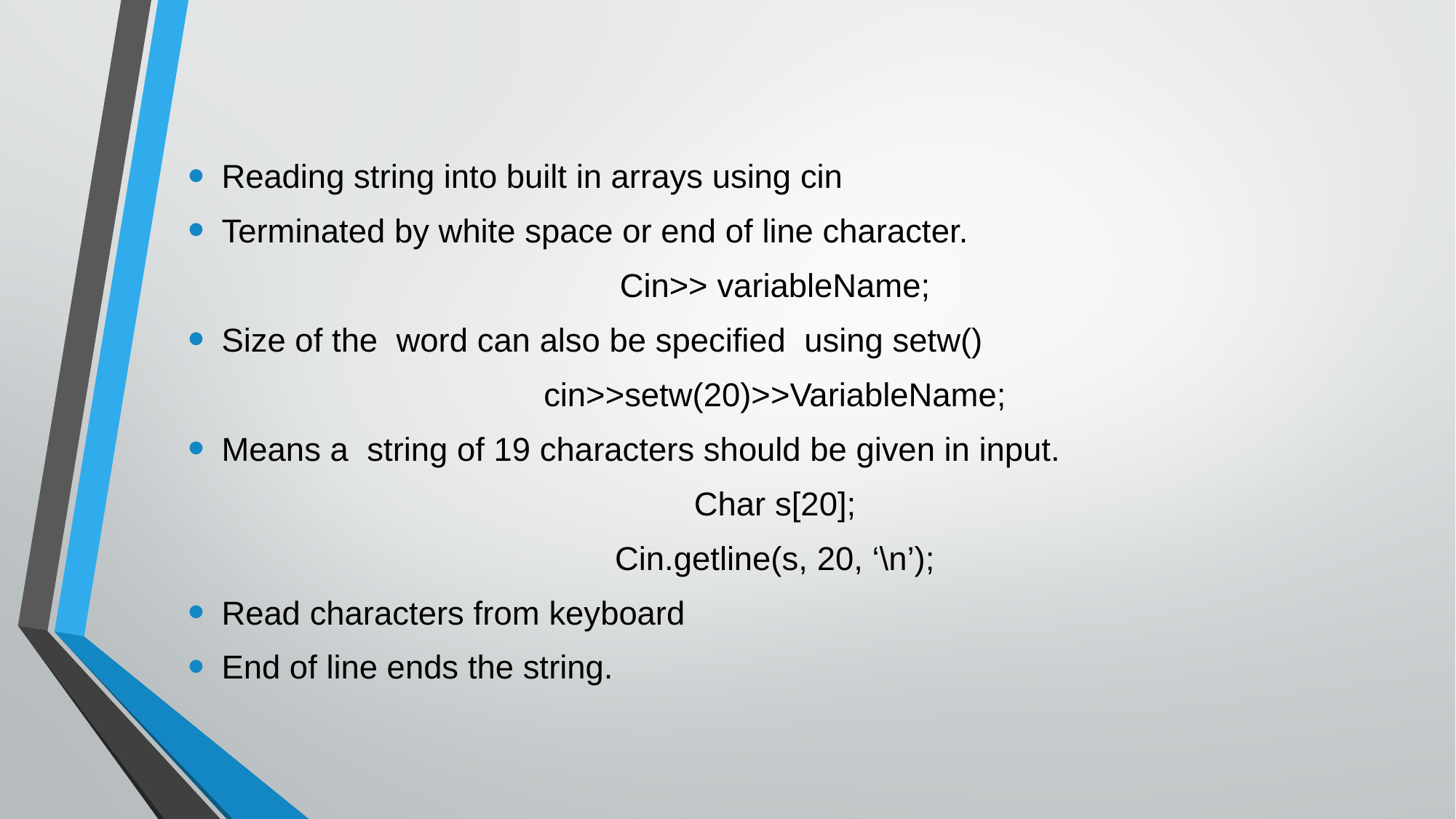

Reading string into built in arrays using cin
Terminated by white space or end of line character.
Cin>> variableName;
Size of the  word can also be specified  using setw()
cin>>setw(20)>>VariableName;
Means a  string of 19 characters should be given in input.
Char s[20];
Cin.getline(s, 20, ‘\n’);
Read characters from keyboard
End of line ends the string.